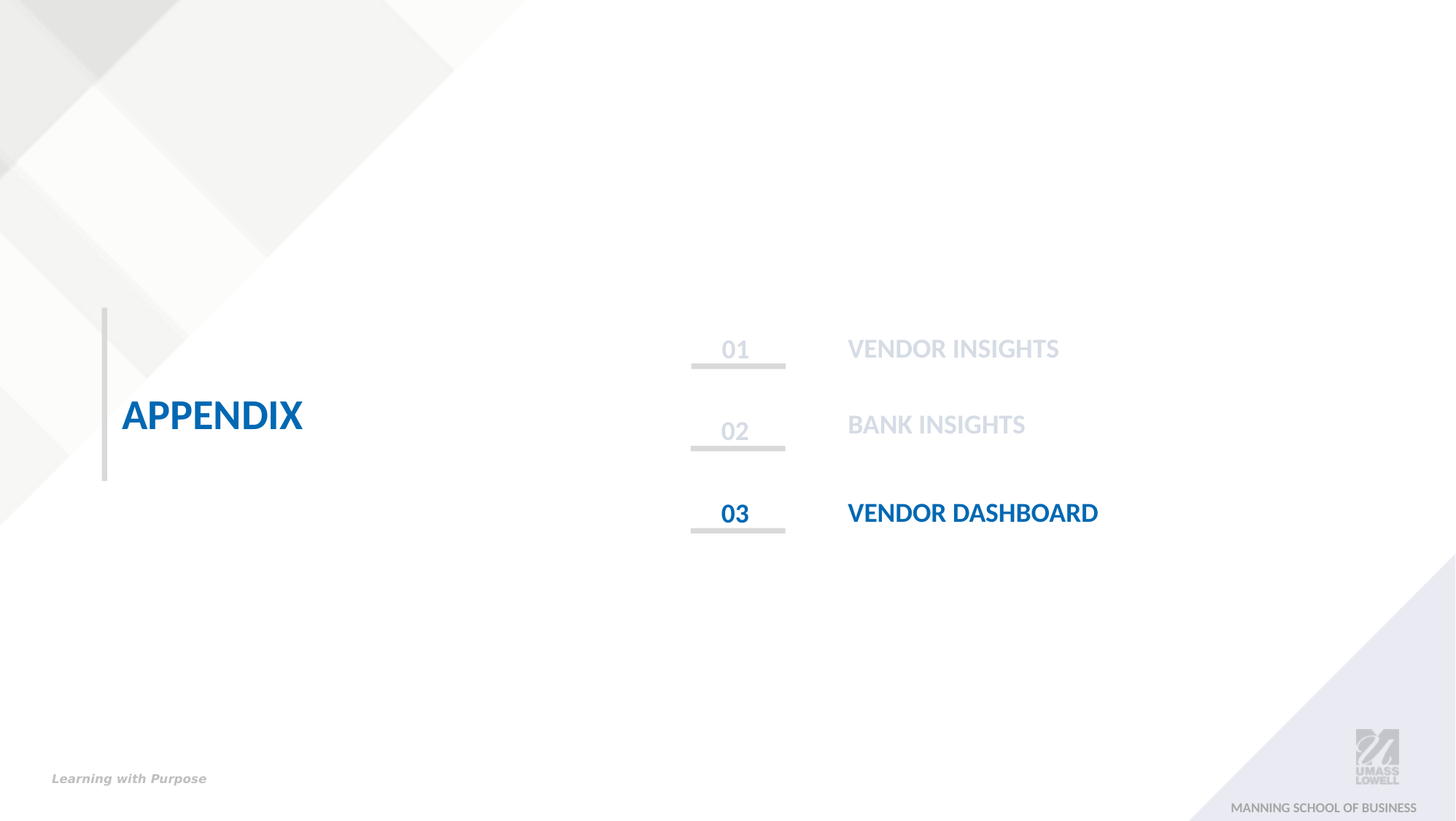

Vendor Insights

01
# Appendix
Bank Insights

02
Vendor Dashboard

03
Manning School of Business